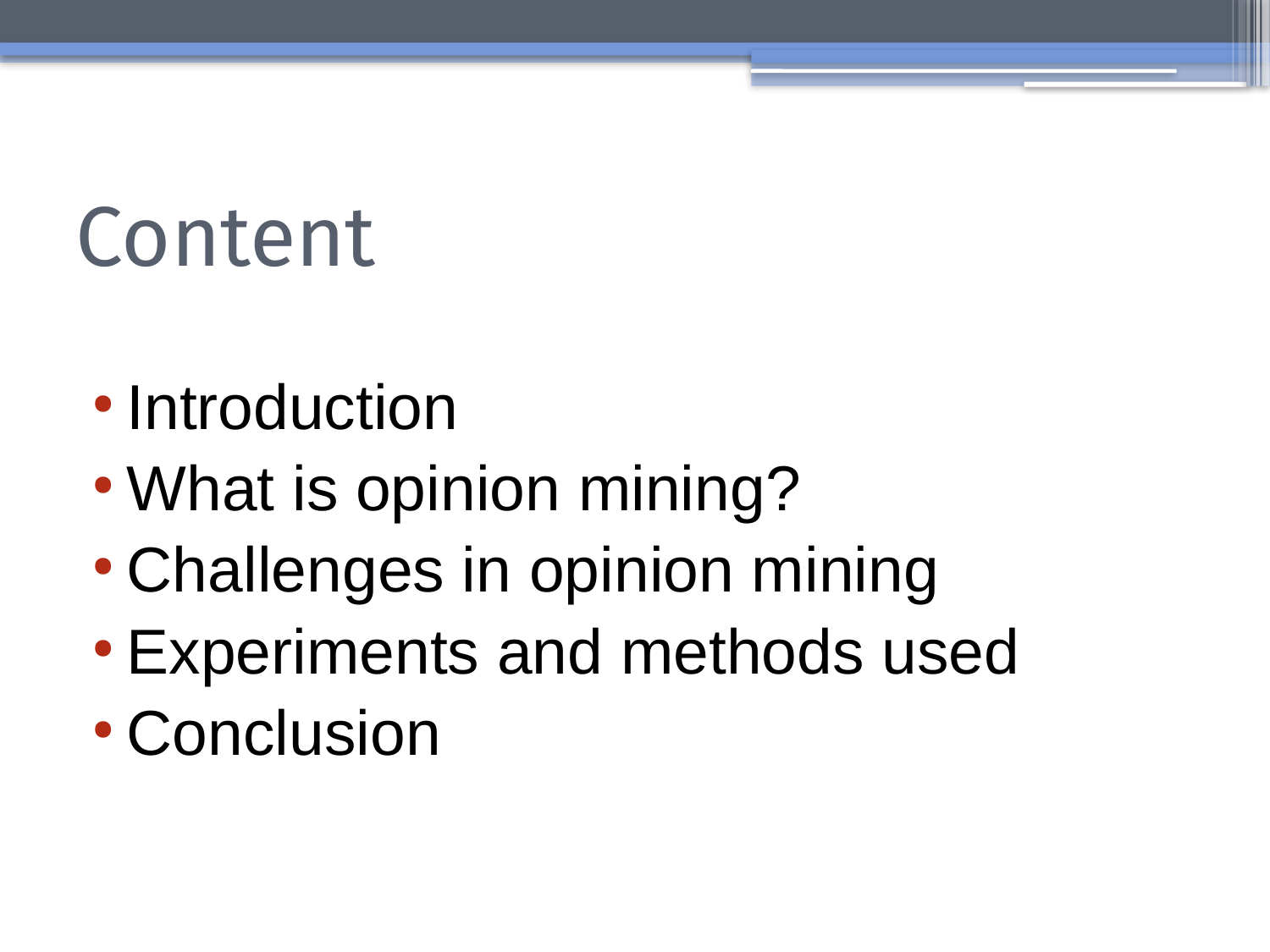

# Content
Introduction
What is opinion mining?
Challenges in opinion mining
Experiments and methods used
Conclusion